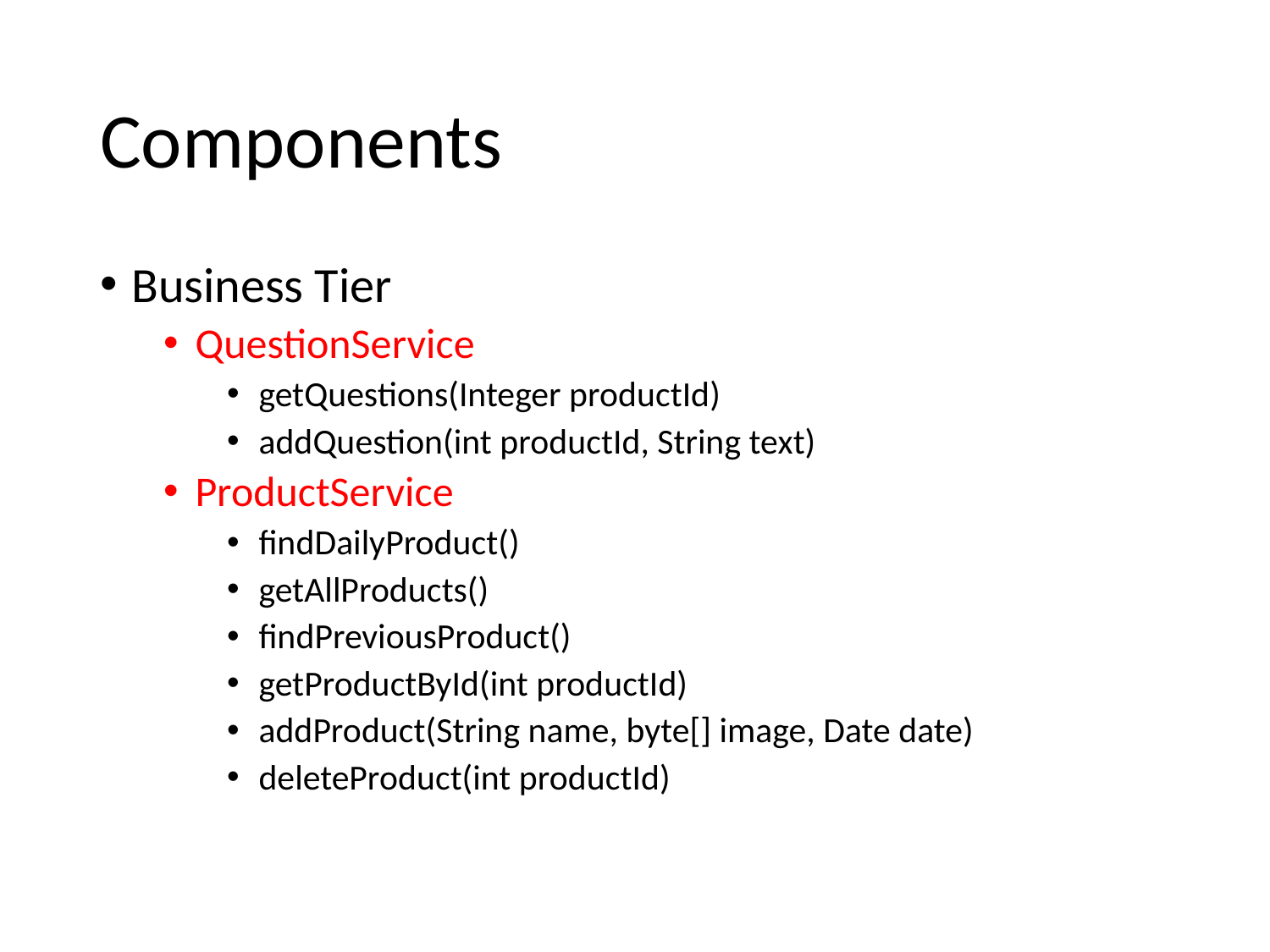

# Components
Business Tier
QuestionService
getQuestions(Integer productId)
addQuestion(int productId, String text)
ProductService
findDailyProduct()
getAllProducts()
findPreviousProduct()
getProductById(int productId)
addProduct(String name, byte[] image, Date date)
deleteProduct(int productId)